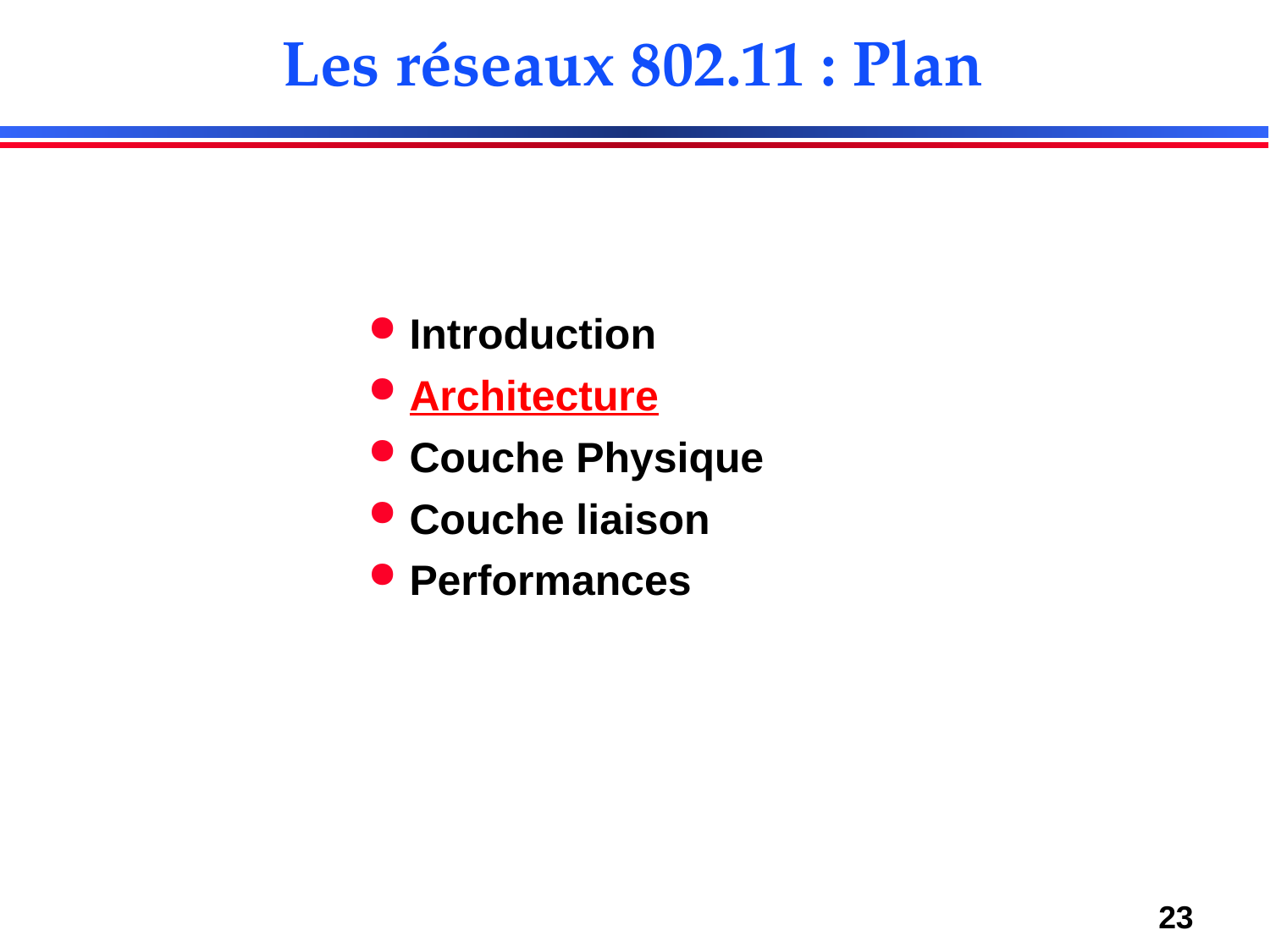

# Les réseaux 802.11 : Plan
Introduction
Architecture
Couche Physique
Couche liaison
Performances